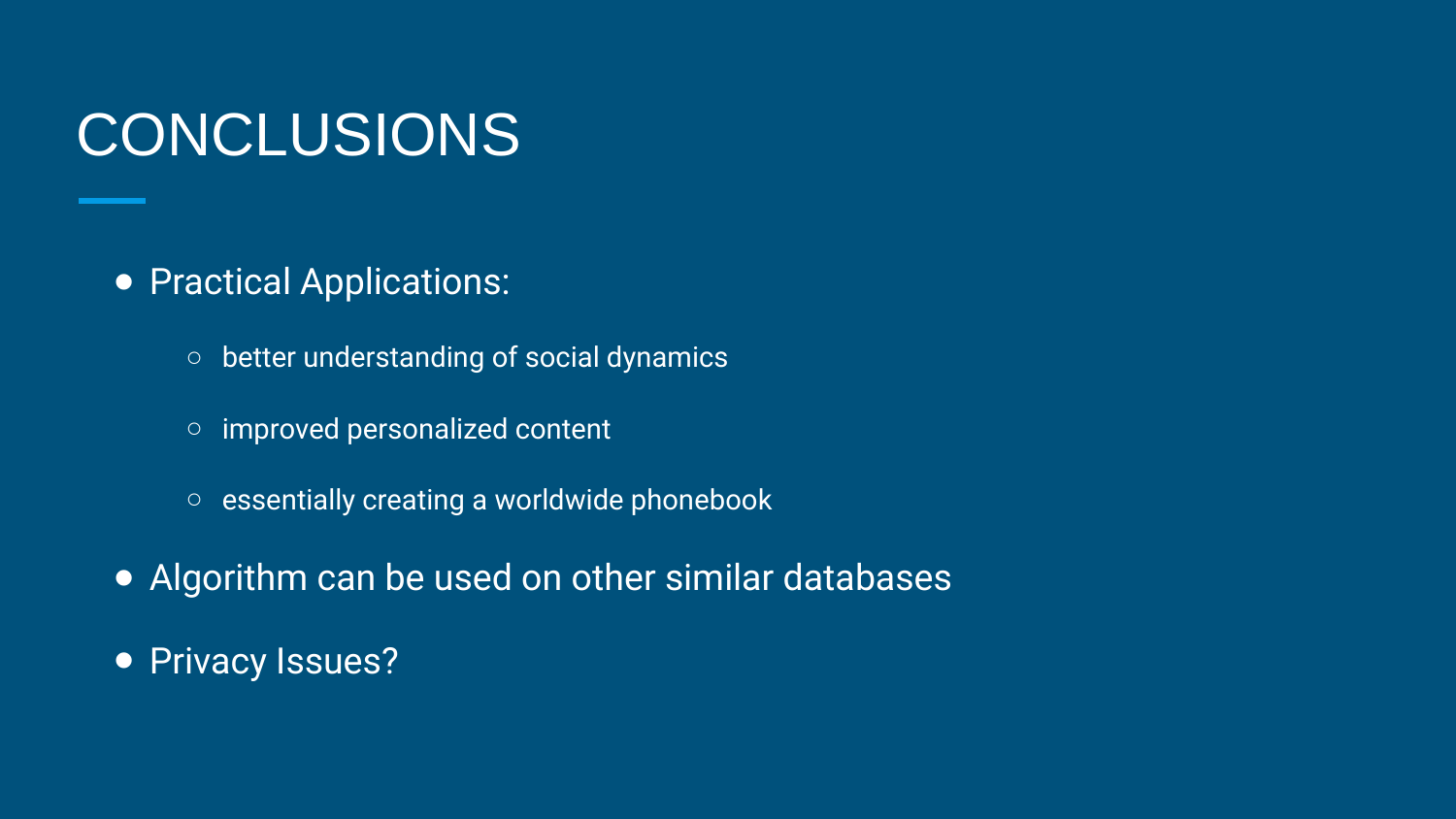

# CONCLUSIONS
Practical Applications:
better understanding of social dynamics
improved personalized content
essentially creating a worldwide phonebook
Algorithm can be used on other similar databases
Privacy Issues?